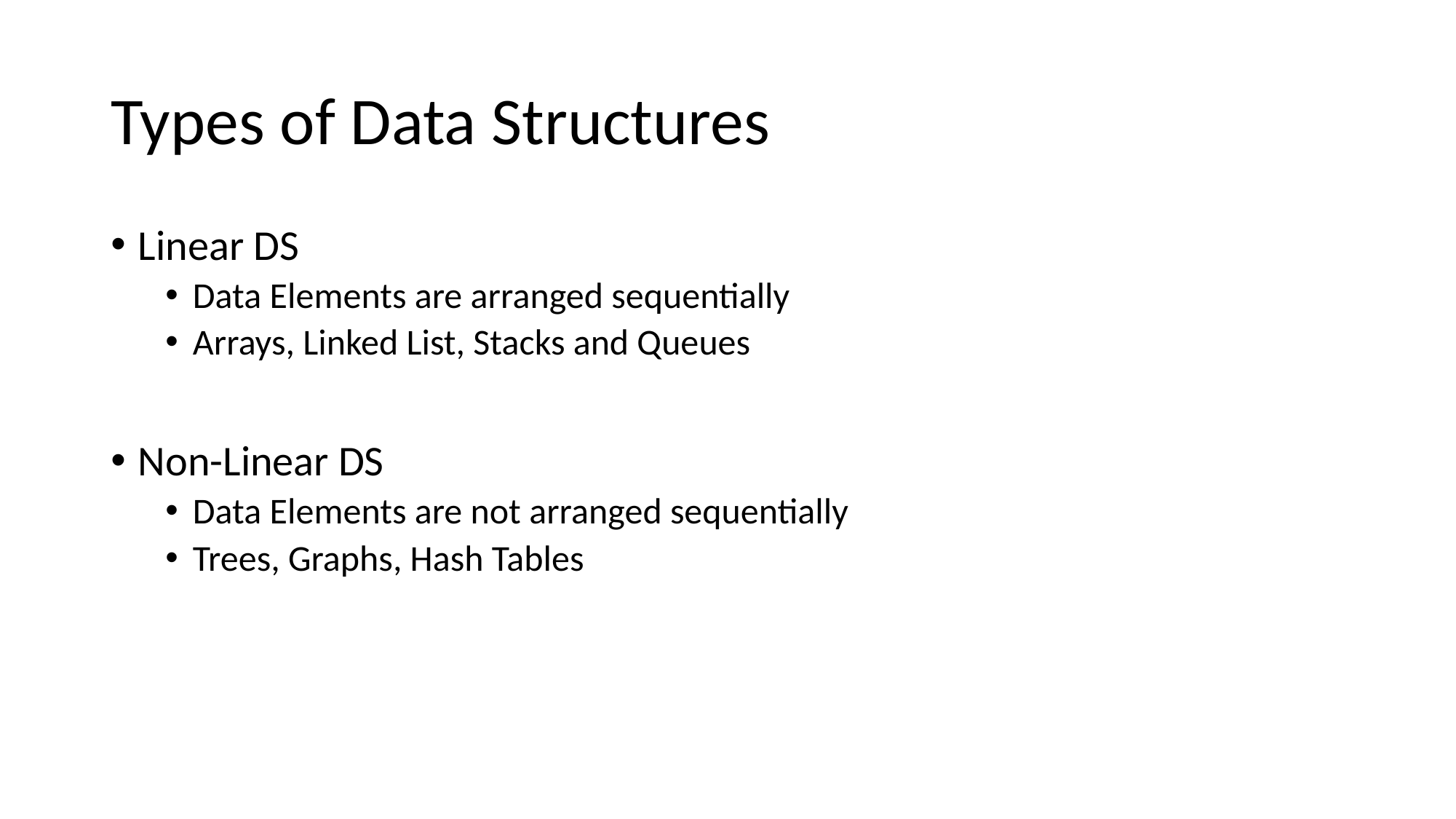

# Types of Data Structures
Linear DS
Data Elements are arranged sequentially
Arrays, Linked List, Stacks and Queues

Non-Linear DS
Data Elements are not arranged sequentially
Trees, Graphs, Hash Tables